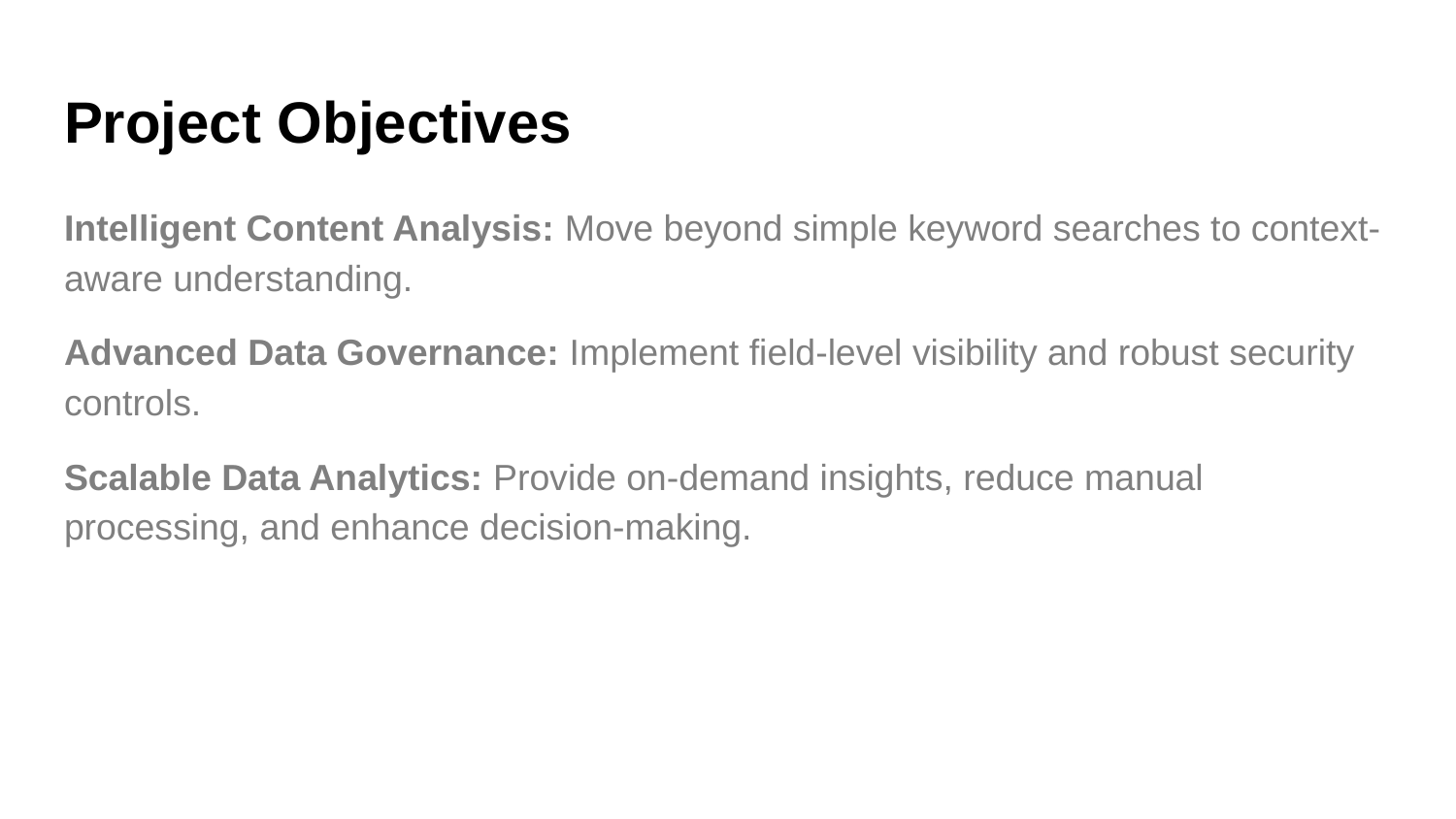

# Project Objectives
Intelligent Content Analysis: Move beyond simple keyword searches to context-aware understanding.
Advanced Data Governance: Implement field-level visibility and robust security controls.
Scalable Data Analytics: Provide on-demand insights, reduce manual processing, and enhance decision-making.